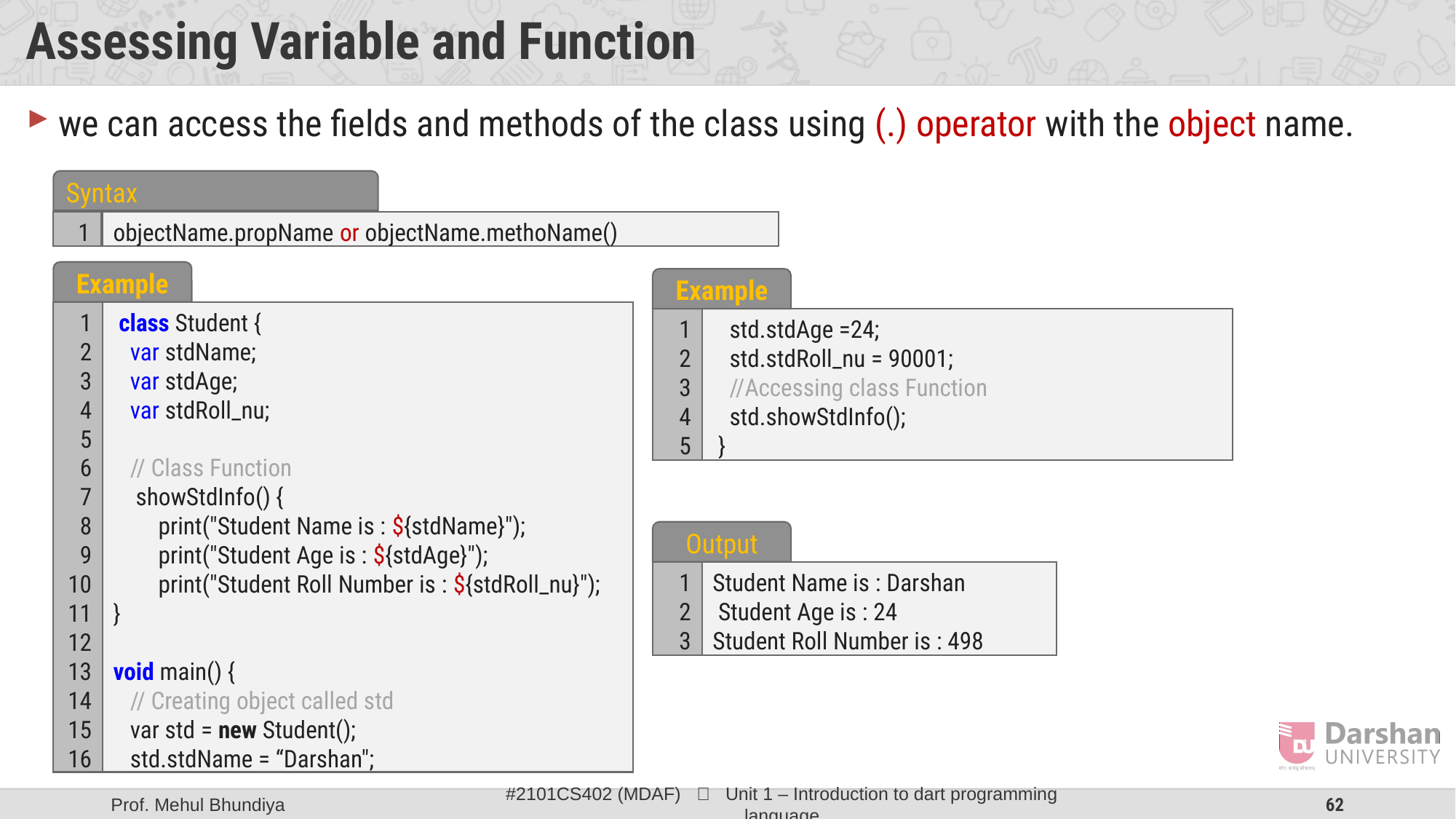

# Assessing Variable and Function
we can access the fields and methods of the class using (.) operator with the object name.

Syntax
1
objectName.propName or objectName.methoName()
Example
1
2
3
4
5
6
7
8
9
10
11
12
13
14
15
16
 class Student {
   var stdName;
   var stdAge;
   var stdRoll_nu;

   // Class Function
    showStdInfo() {
        print("Student Name is : ${stdName}");
        print("Student Age is : ${stdAge}");
        print("Student Roll Number is : ${stdRoll_nu}");
}

void main() {   
   // Creating object called std
   var std = new Student();
   std.stdName = “Darshan";

Example
1
2
3
4
5
   std.stdAge =24;
   std.stdRoll_nu = 90001;
   //Accessing class Function
   std.showStdInfo();
 }
Output
1
2
3
Student Name is : Darshan
 Student Age is : 24
Student Roll Number is : 498